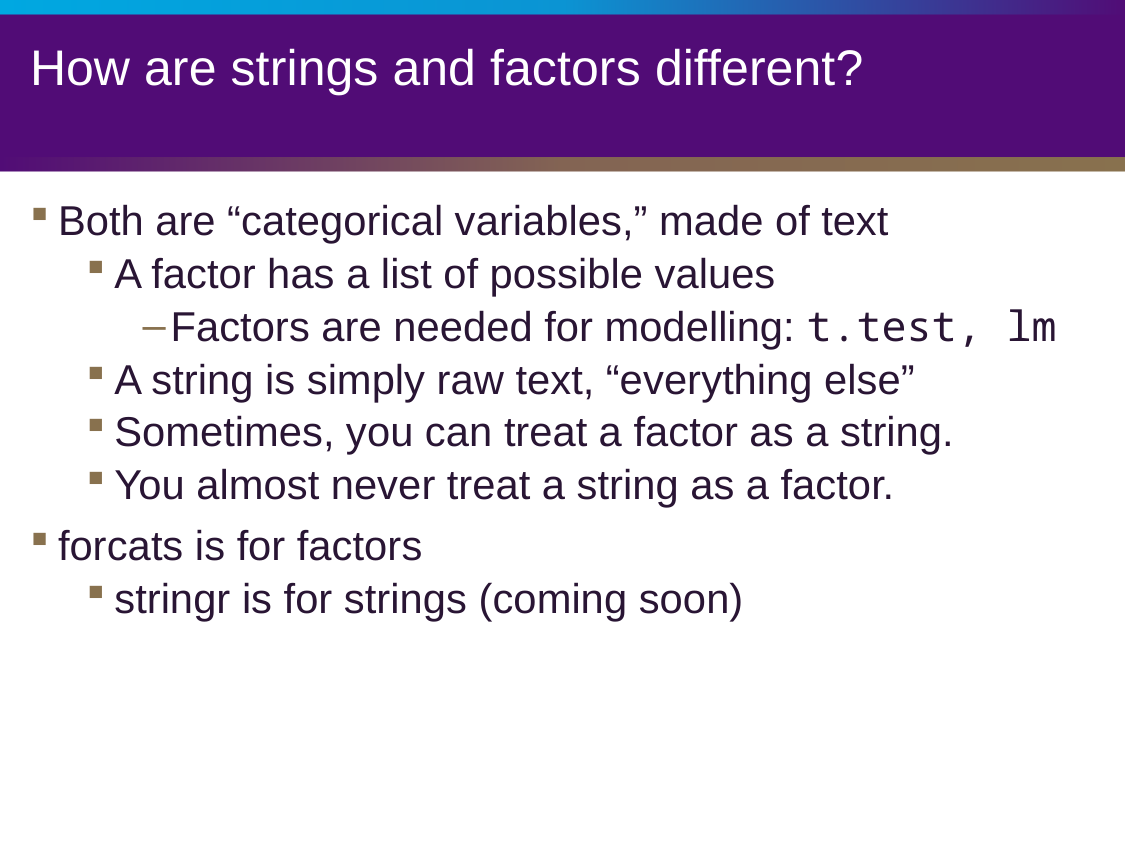

# How are strings and factors different?
Both are “categorical variables,” made of text
A factor has a list of possible values
Factors are needed for modelling: t.test, lm
A string is simply raw text, “everything else”
Sometimes, you can treat a factor as a string.
You almost never treat a string as a factor.
forcats is for factors
stringr is for strings (coming soon)